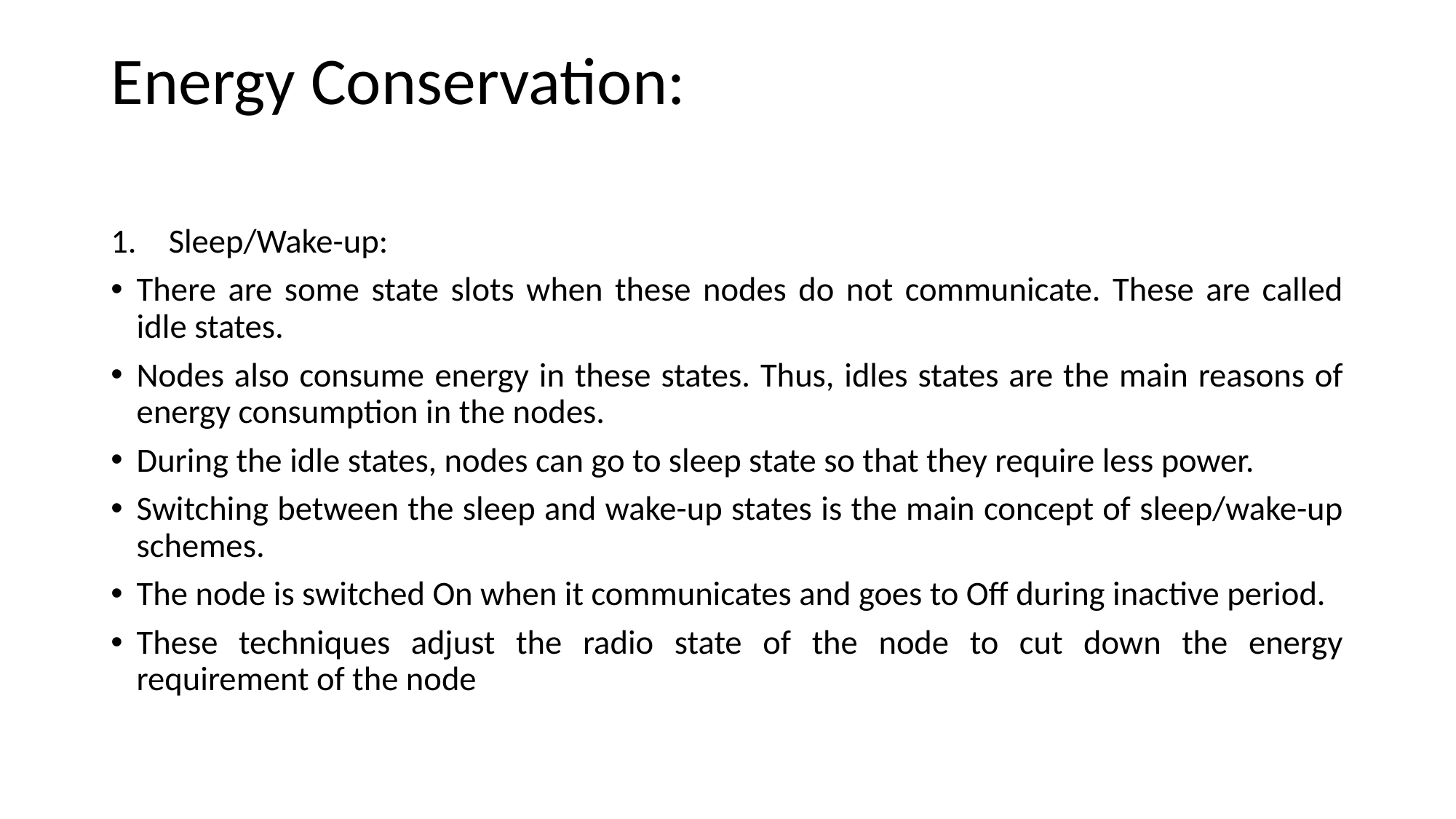

# Energy Conservation:
Sleep/Wake-up:
There are some state slots when these nodes do not communicate. These are called idle states.
Nodes also consume energy in these states. Thus, idles states are the main reasons of energy consumption in the nodes.
During the idle states, nodes can go to sleep state so that they require less power.
Switching between the sleep and wake-up states is the main concept of sleep/wake-up schemes.
The node is switched On when it communicates and goes to Off during inactive period.
These techniques adjust the radio state of the node to cut down the energy requirement of the node